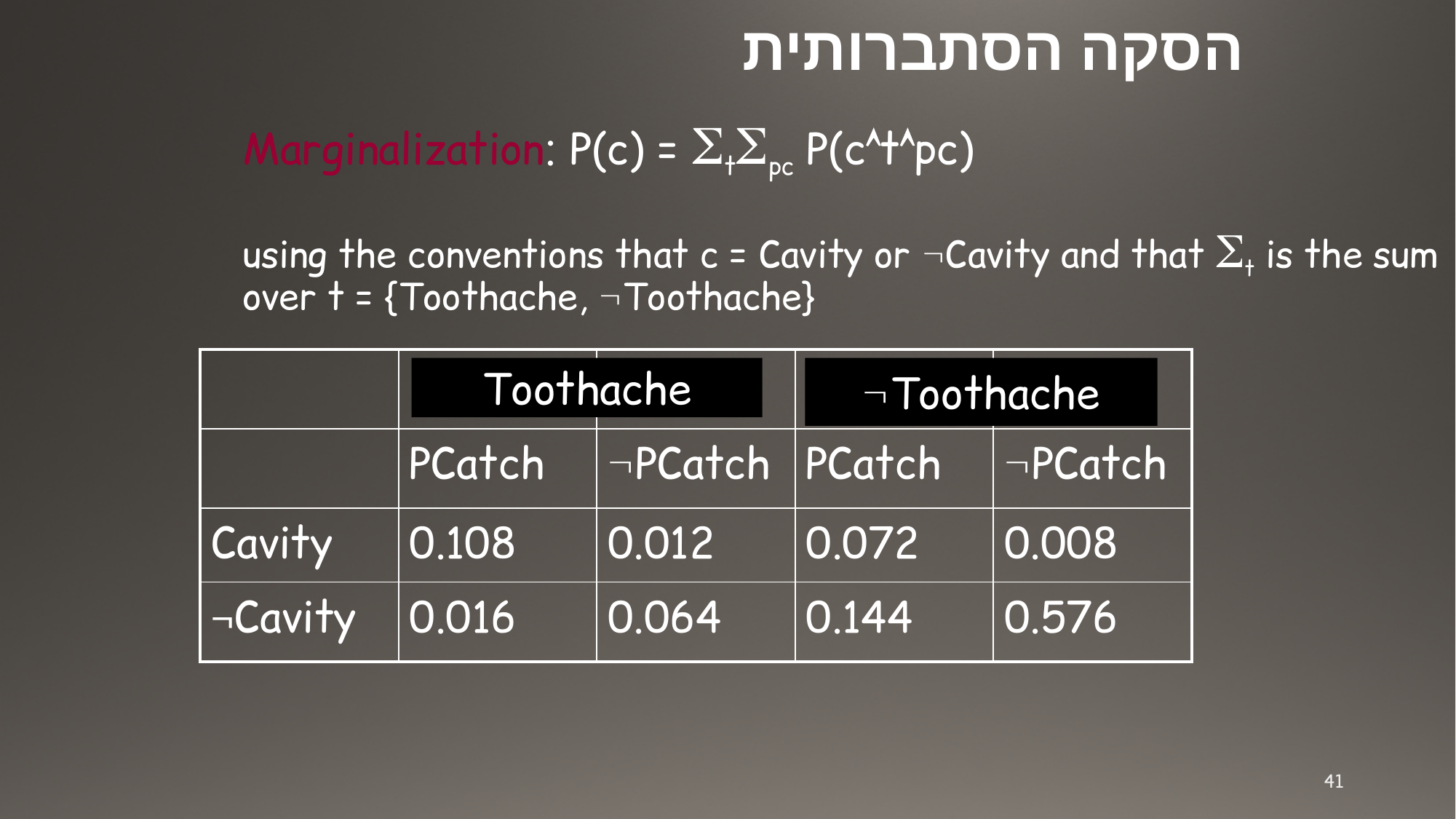

# הסקה הסתברותית
Marginalization: P(c) = ΣtΣpc P(c∧t∧pc)
using the conventions that c = Cavity or ¬Cavity and that Σt is the sum over t = {Toothache, ¬Toothache}

|  |  |  |  |  |
| --- | --- | --- | --- | --- |
|  | PCatch | ¬PCatch | PCatch | ¬PCatch |
| Cavity | 0.108 | 0.012 | 0.072 | 0.008 |
| ¬Cavity | 0.016 | 0.064 | 0.144 | 0.576 |
Toothache
¬Toothache
41